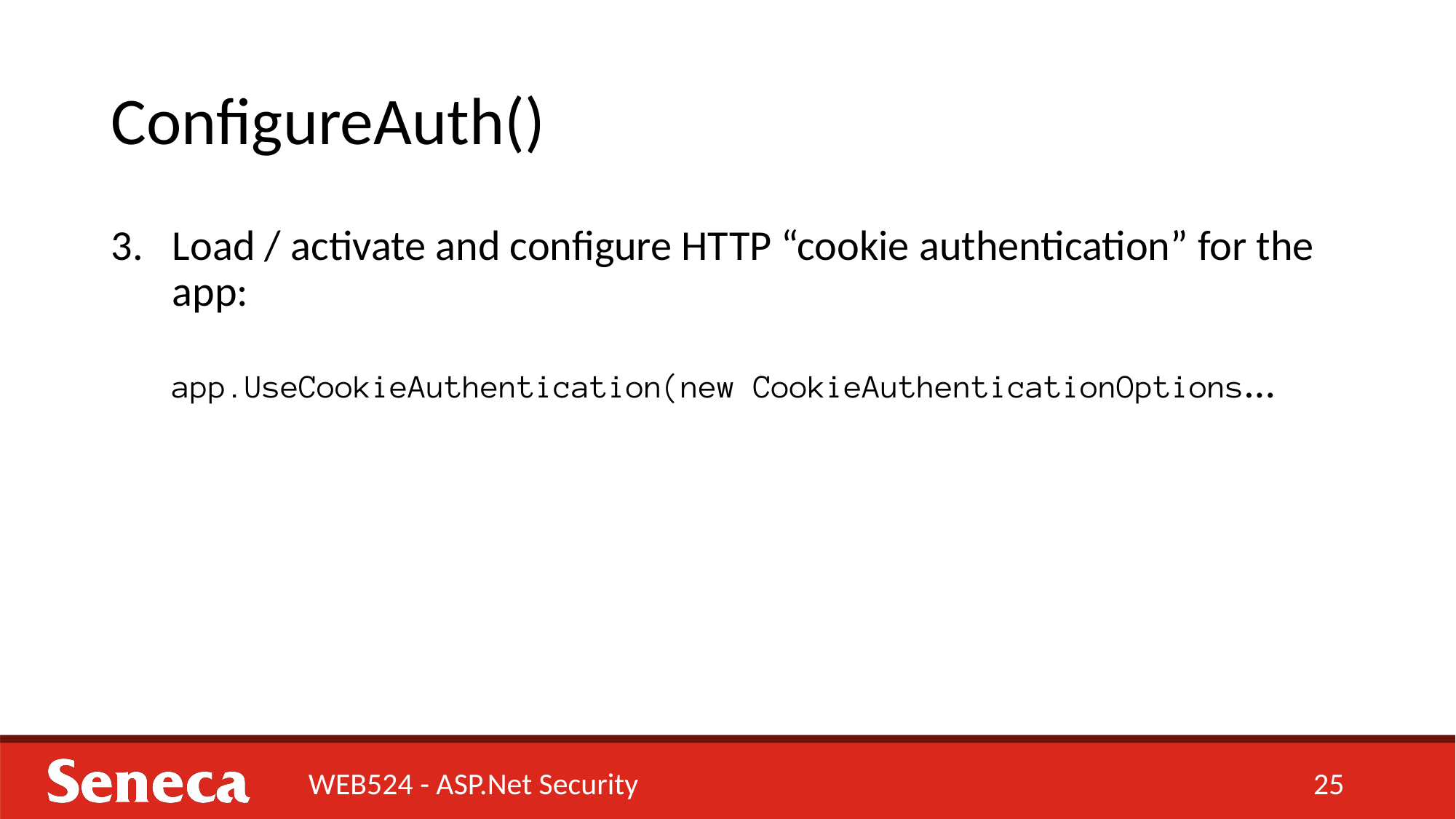

# ConfigureAuth()
Load / activate and configure HTTP “cookie authentication” for the app:
app.UseCookieAuthentication(new CookieAuthenticationOptions…
WEB524 - ASP.Net Security
25